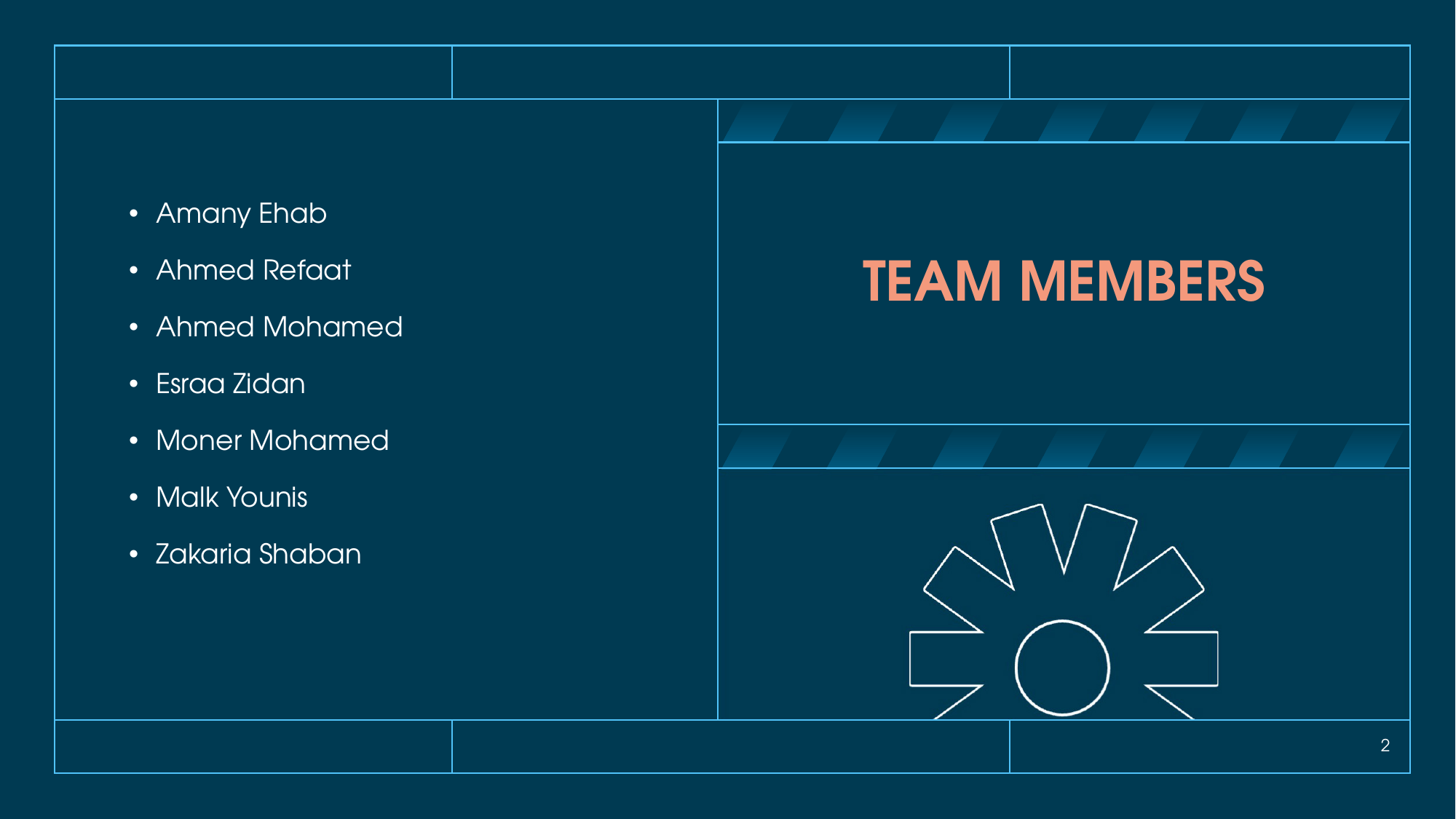

Amany Ehab
Ahmed Refaat
Ahmed Mohamed
Esraa Zidan
Moner Mohamed
Malk Younis
Zakaria Shaban

# Team members
2